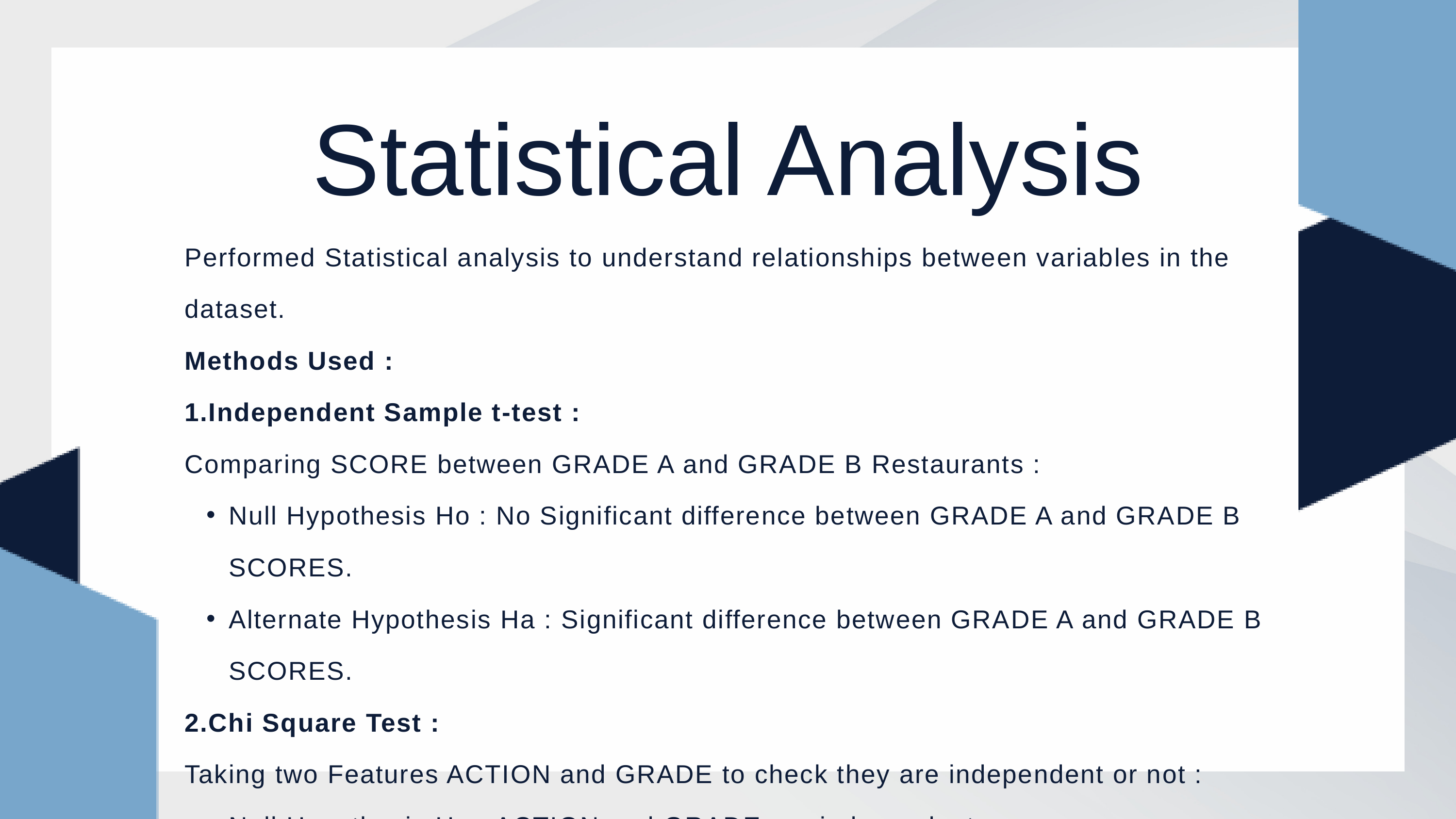

Statistical Analysis
Performed Statistical analysis to understand relationships between variables in the dataset.
Methods Used :
1.Independent Sample t-test :
Comparing SCORE between GRADE A and GRADE B Restaurants :
Null Hypothesis Ho : No Significant difference between GRADE A and GRADE B SCORES.
Alternate Hypothesis Ha : Significant difference between GRADE A and GRADE B SCORES.
2.Chi Square Test :
Taking two Features ACTION and GRADE to check they are independent or not :
Null Hypothesis Ho : ACTION and GRADE are independent.
Alternate Hypothesis Ha : ACTION and GRADE are dependent.